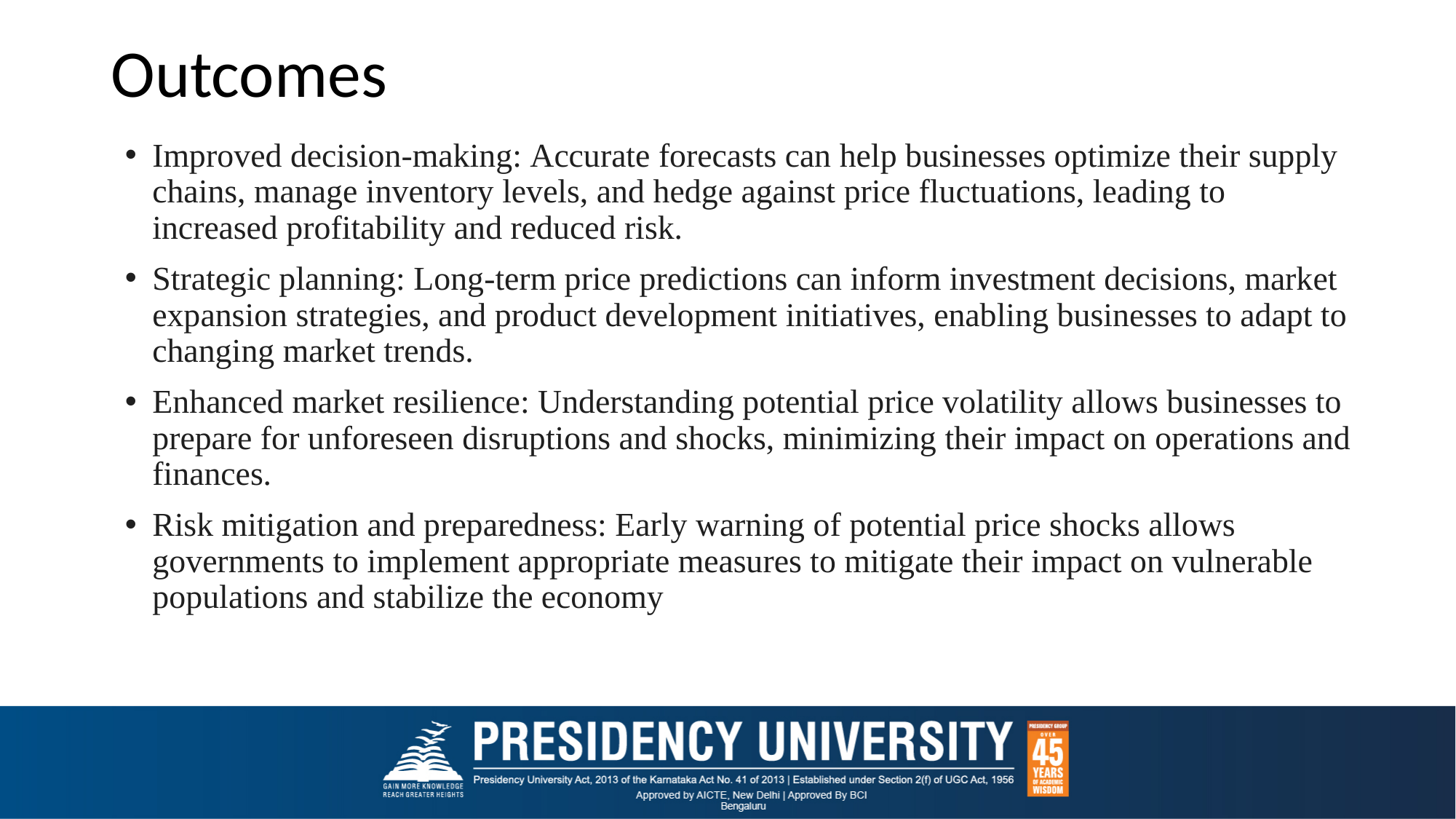

# Outcomes
Improved decision-making: Accurate forecasts can help businesses optimize their supply chains, manage inventory levels, and hedge against price fluctuations, leading to increased profitability and reduced risk.
Strategic planning: Long-term price predictions can inform investment decisions, market expansion strategies, and product development initiatives, enabling businesses to adapt to changing market trends.
Enhanced market resilience: Understanding potential price volatility allows businesses to prepare for unforeseen disruptions and shocks, minimizing their impact on operations and finances.
Risk mitigation and preparedness: Early warning of potential price shocks allows governments to implement appropriate measures to mitigate their impact on vulnerable populations and stabilize the economy